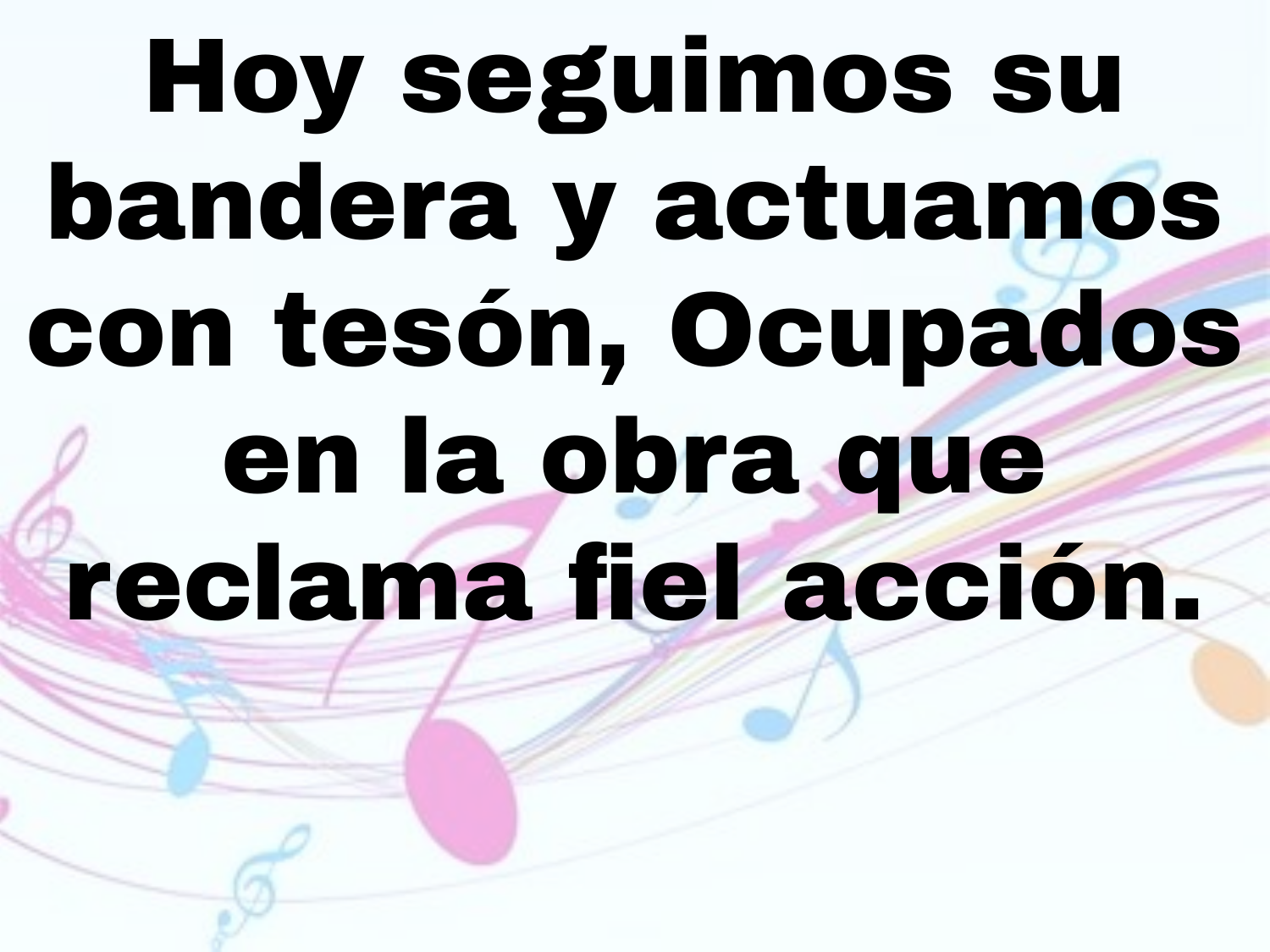

Hoy seguimos su bandera y actuamos con tesón, Ocupados en la obra que reclama fiel acción.